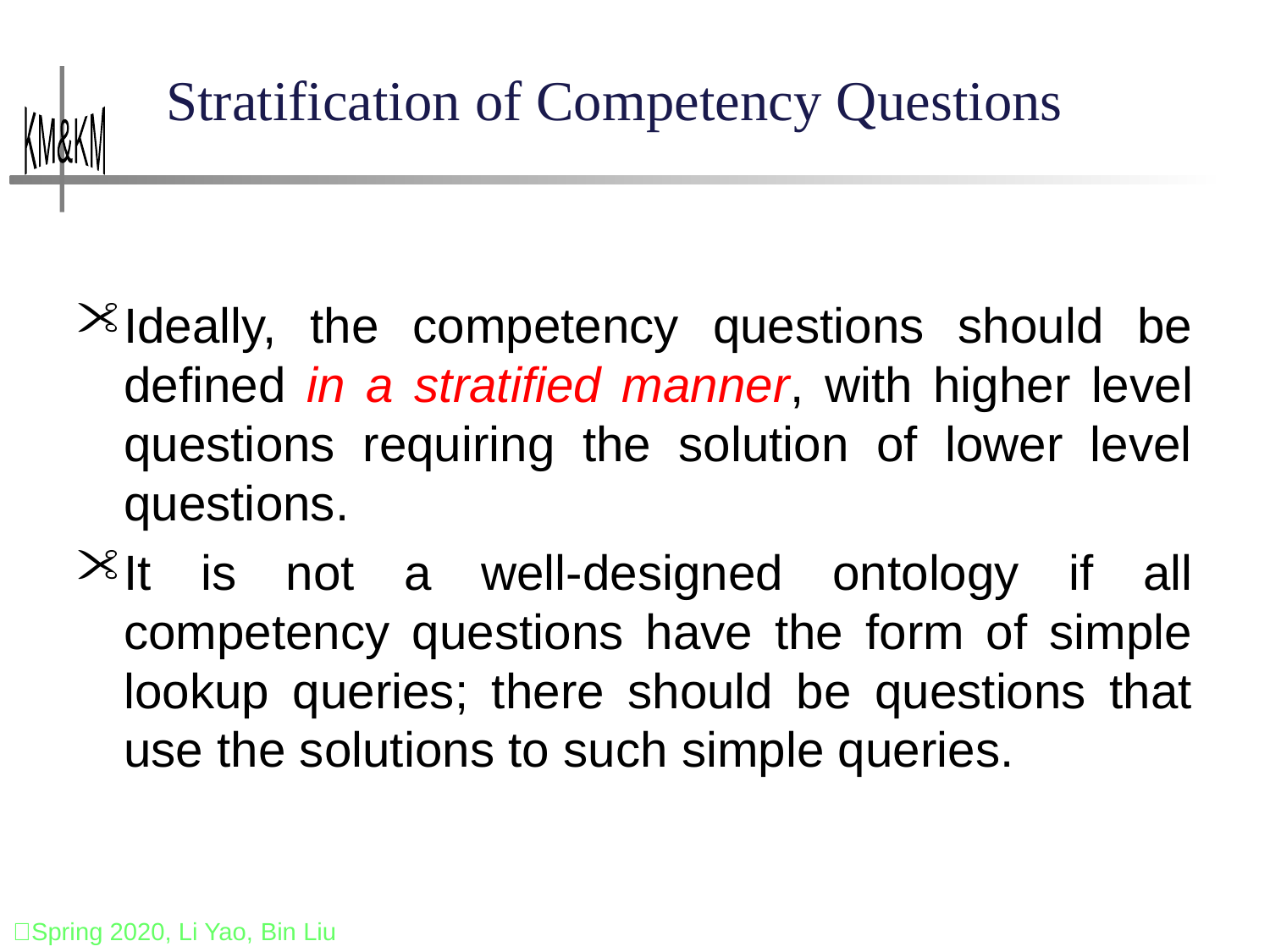

# Stratification of Competency Questions
Ideally, the competency questions should be defined in a stratified manner, with higher level questions requiring the solution of lower level questions.
It is not a well-designed ontology if all competency questions have the form of simple lookup queries; there should be questions that use the solutions to such simple queries.